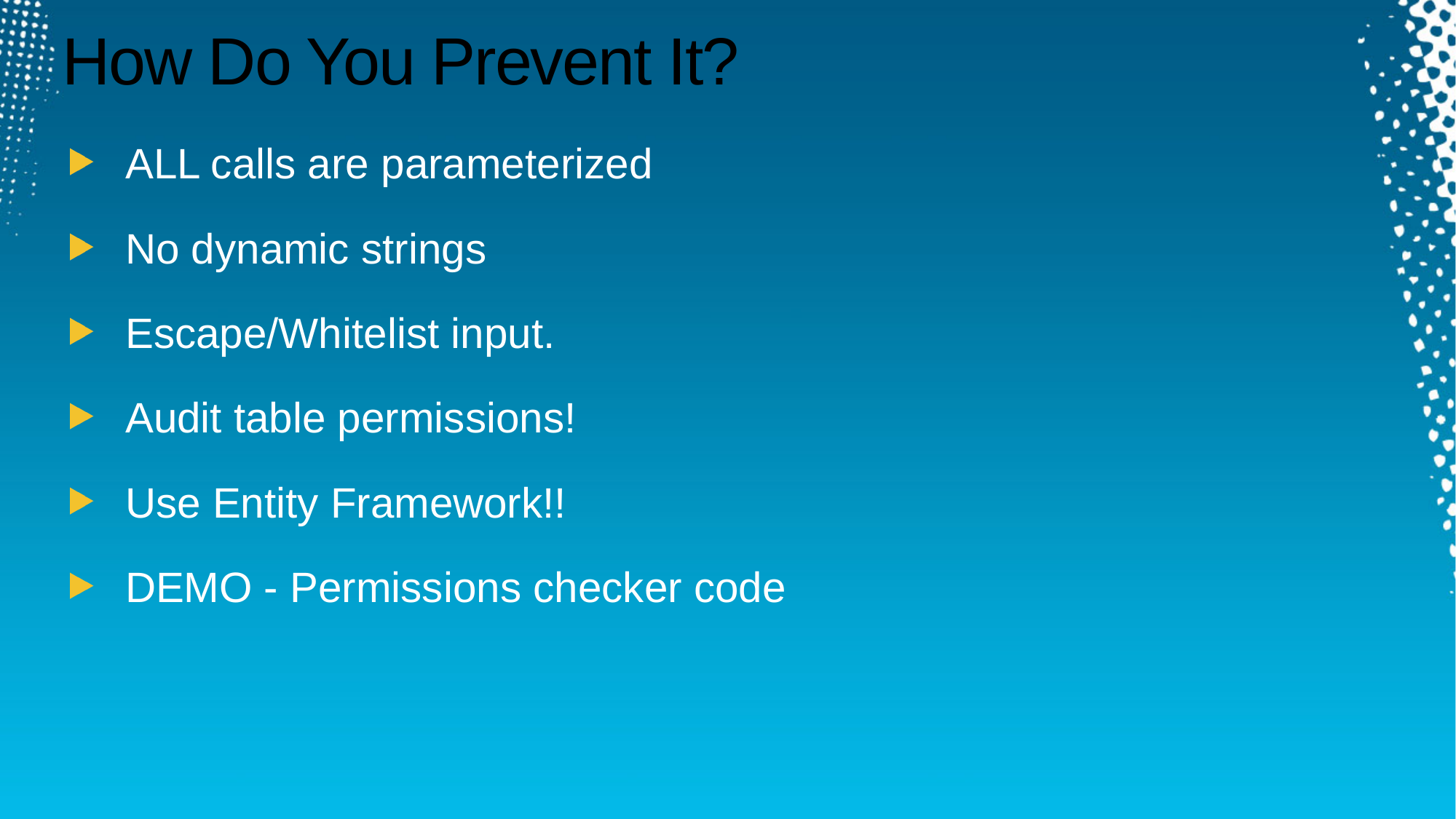

# How Do You Prevent It?
ALL calls are parameterized
No dynamic strings
Escape/Whitelist input.
Audit table permissions!
Use Entity Framework!!
DEMO - Permissions checker code